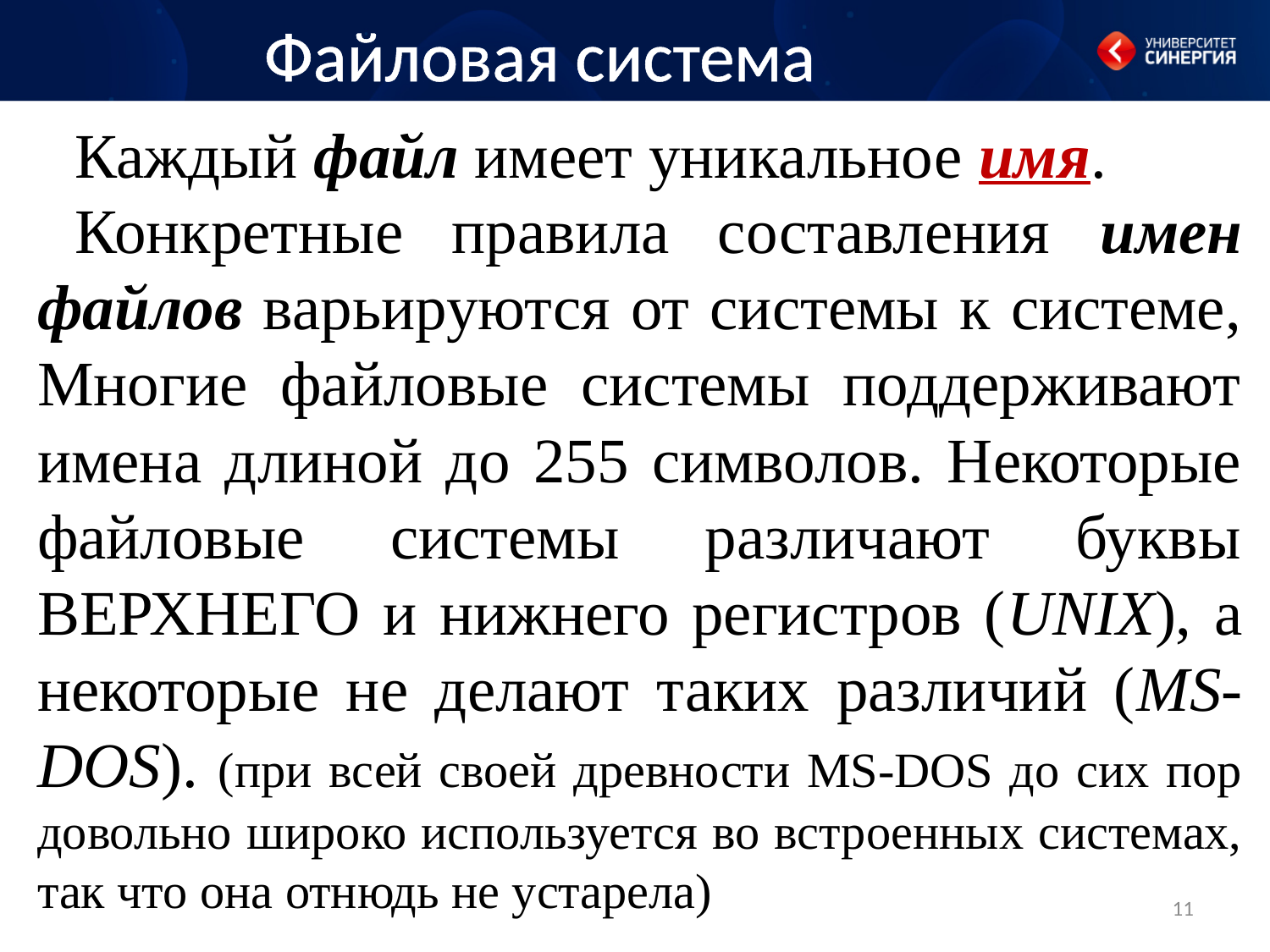

Файловая система
Каждый файл имеет уникальное имя.
Конкретные правила составления имен файлов варьируются от системы к системе, Многие файловые системы поддерживают имена длиной до 255 символов. Некоторые файловые системы различают буквы ВЕРХНЕГО и нижнего регистров (UNIX), а некоторые не делают таких различий (MS-DOS). (при всей своей древности MS-DOS до сих пор довольно широко используется во встроенных системах, так что она отнюдь не устарела)
11